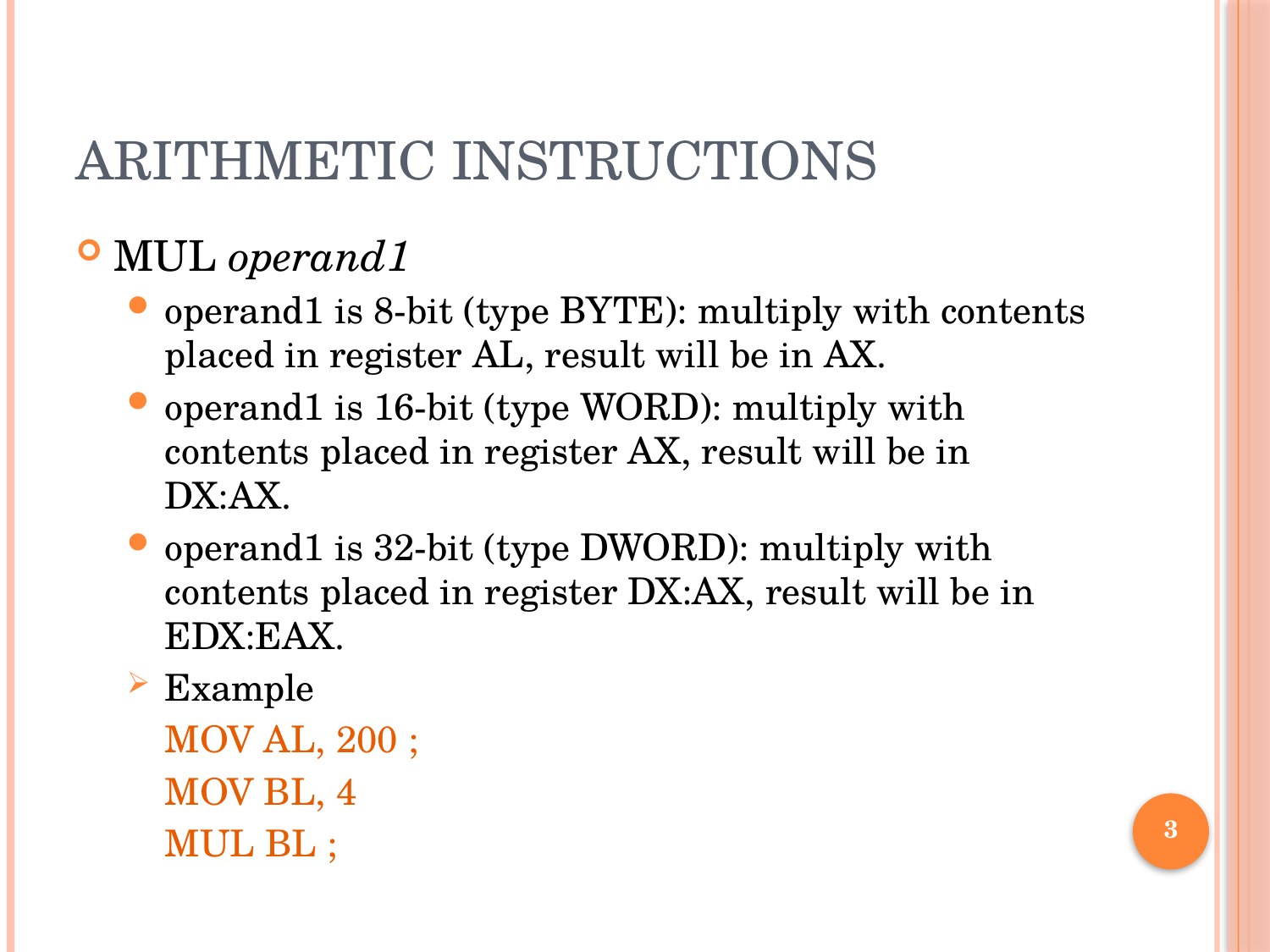

# Arithmetic Instructions
MUL operand1
operand1 is 8-bit (type BYTE): multiply with contents placed in register AL, result will be in AX.
operand1 is 16-bit (type WORD): multiply with contents placed in register AX, result will be in DX:AX.
operand1 is 32-bit (type DWORD): multiply with contents placed in register DX:AX, result will be in EDX:EAX.
Example
	MOV AL, 200 ;
	MOV BL, 4
	MUL BL ;

3